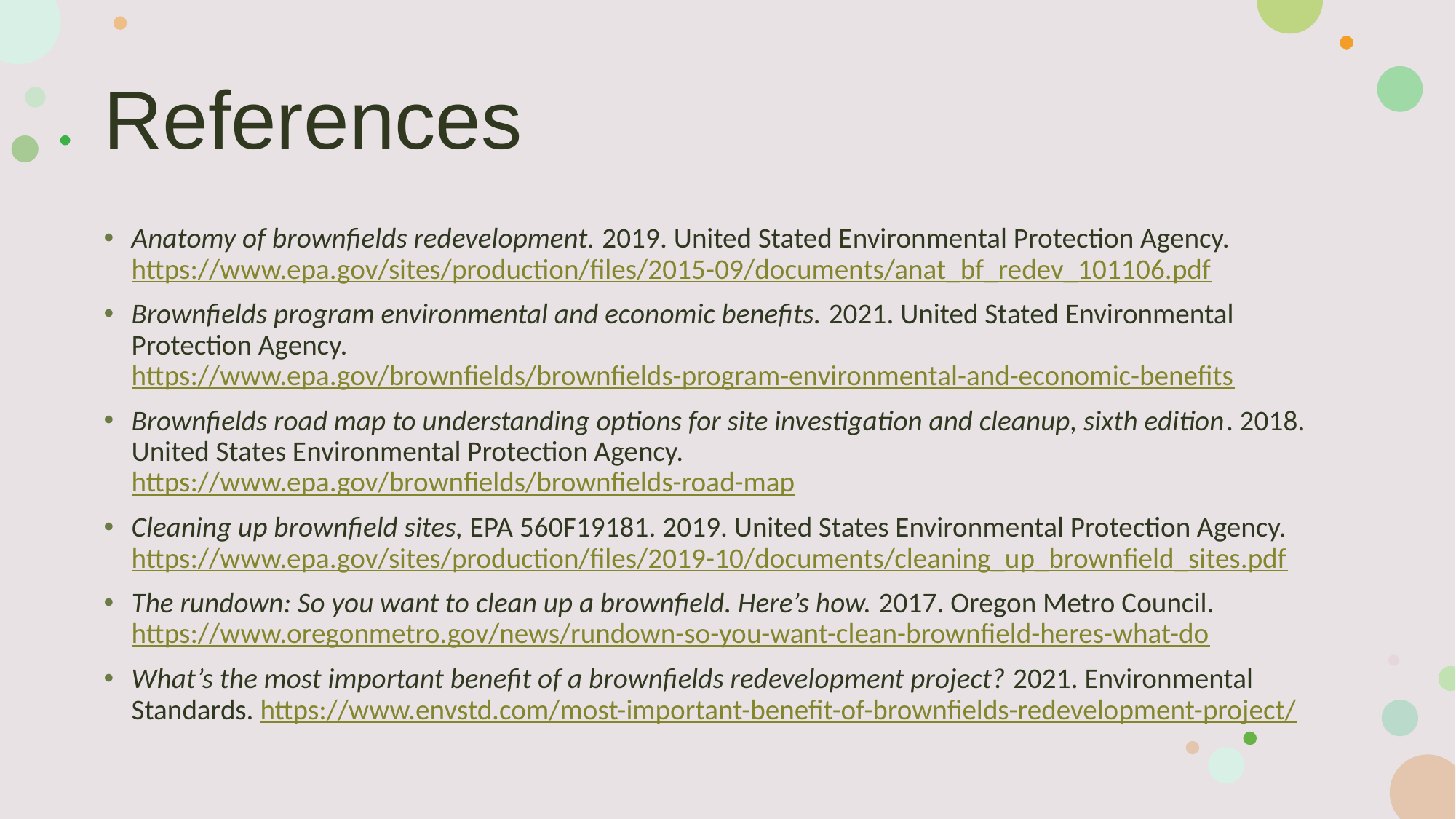

# References
Anatomy of brownfields redevelopment. 2019. United Stated Environmental Protection Agency. https://www.epa.gov/sites/production/files/2015-09/documents/anat_bf_redev_101106.pdf
Brownfields program environmental and economic benefits. 2021. United Stated Environmental Protection Agency. https://www.epa.gov/brownfields/brownfields-program-environmental-and-economic-benefits
Brownfields road map to understanding options for site investigation and cleanup, sixth edition. 2018. United States Environmental Protection Agency. https://www.epa.gov/brownfields/brownfields-road-map
Cleaning up brownfield sites, EPA 560F19181. 2019. United States Environmental Protection Agency. https://www.epa.gov/sites/production/files/2019-10/documents/cleaning_up_brownfield_sites.pdf
The rundown: So you want to clean up a brownfield. Here’s how. 2017. Oregon Metro Council. https://www.oregonmetro.gov/news/rundown-so-you-want-clean-brownfield-heres-what-do
What’s the most important benefit of a brownfields redevelopment project? 2021. Environmental Standards. https://www.envstd.com/most-important-benefit-of-brownfields-redevelopment-project/